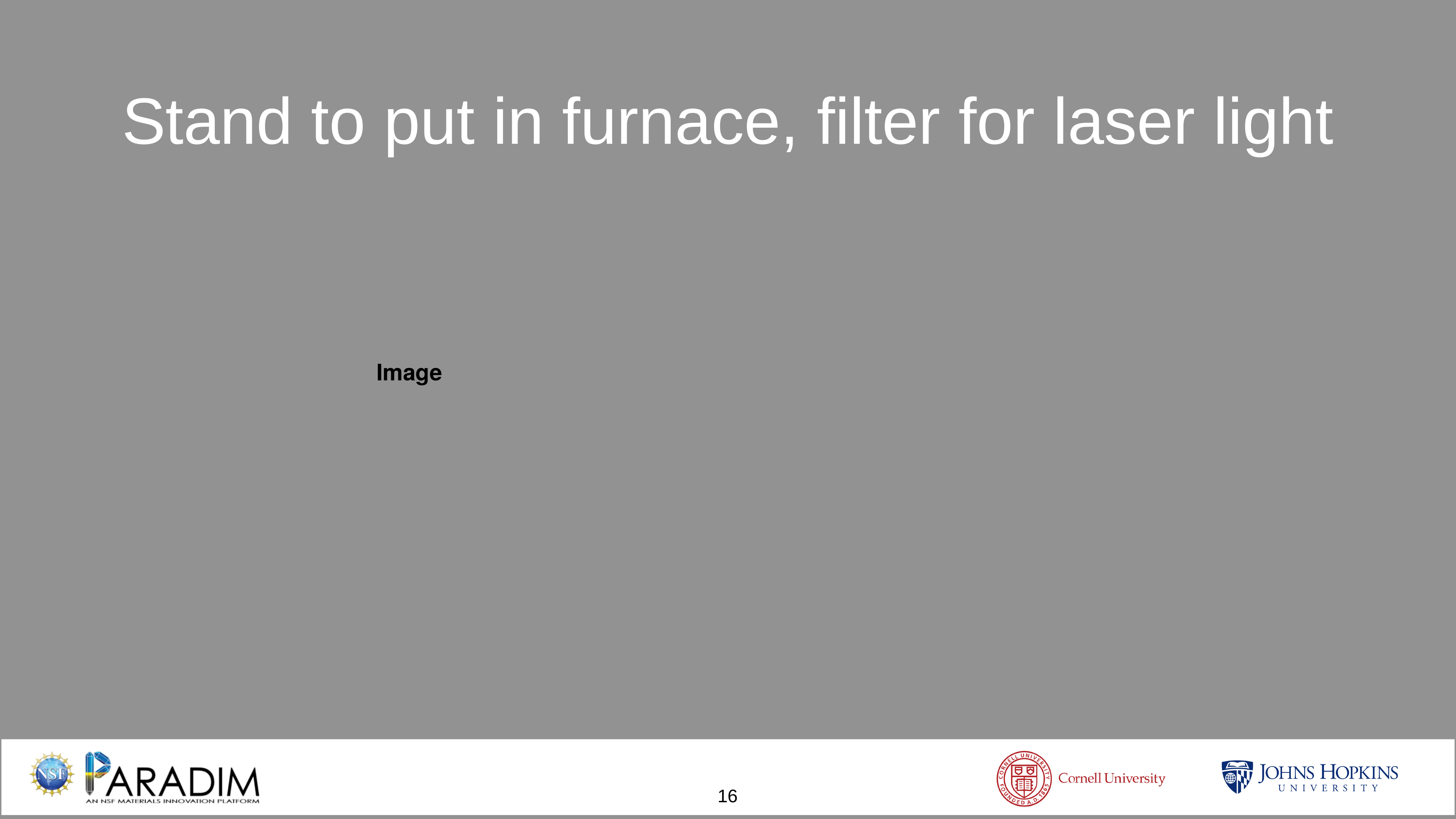

Stand to put in furnace, filter for laser light
Image
16